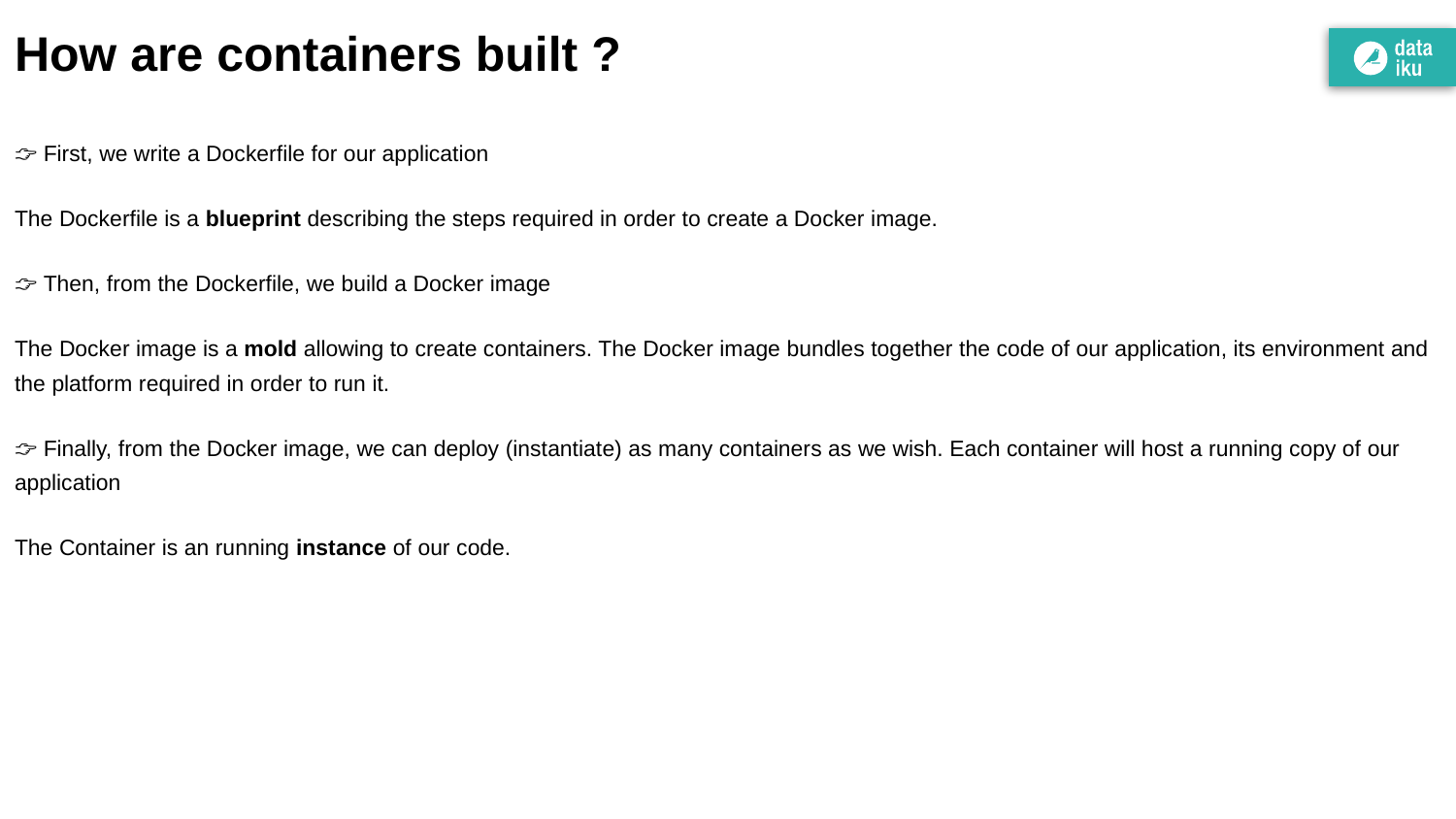

# How are containers built ?

👉 First, we write a Dockerfile for our application
The Dockerfile is a blueprint describing the steps required in order to create a Docker image.
👉 Then, from the Dockerfile, we build a Docker image
The Docker image is a mold allowing to create containers. The Docker image bundles together the code of our application, its environment and the platform required in order to run it.
👉 Finally, from the Docker image, we can deploy (instantiate) as many containers as we wish. Each container will host a running copy of our application
The Container is an running instance of our code.